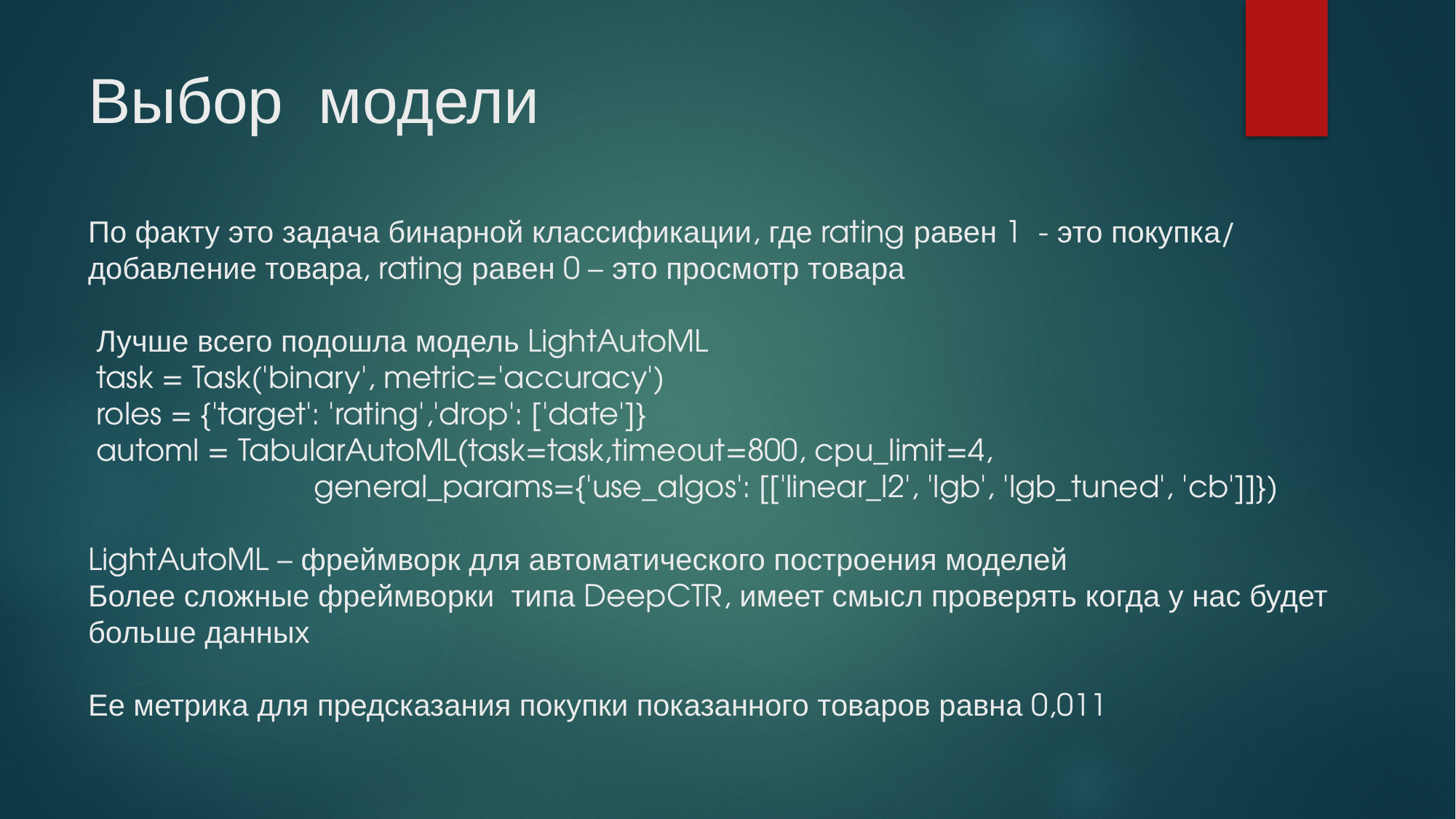

# Выбор  модели По факту это задача бинарной классификации, где rating равен 1  - это покупка/ добавление товара, rating равен 0 – это просмотр товара Лучше всего подошла модель LightAutoML task = Task('binary', metric='accuracy') roles = {'target': 'rating','drop': ['date']} automl = TabularAutoML(task=task,timeout=800, cpu_limit=4, general_params={'use_algos': [['linear_l2', 'lgb', 'lgb_tuned', 'cb']]}) LightAutoML – фреймворк для автоматического построения моделей Более сложные фреймворки  типа DeepCTR, имеет смысл проверять когда у нас будет больше данных Ее метрика для предсказания покупки показанного товаров равна 0,011